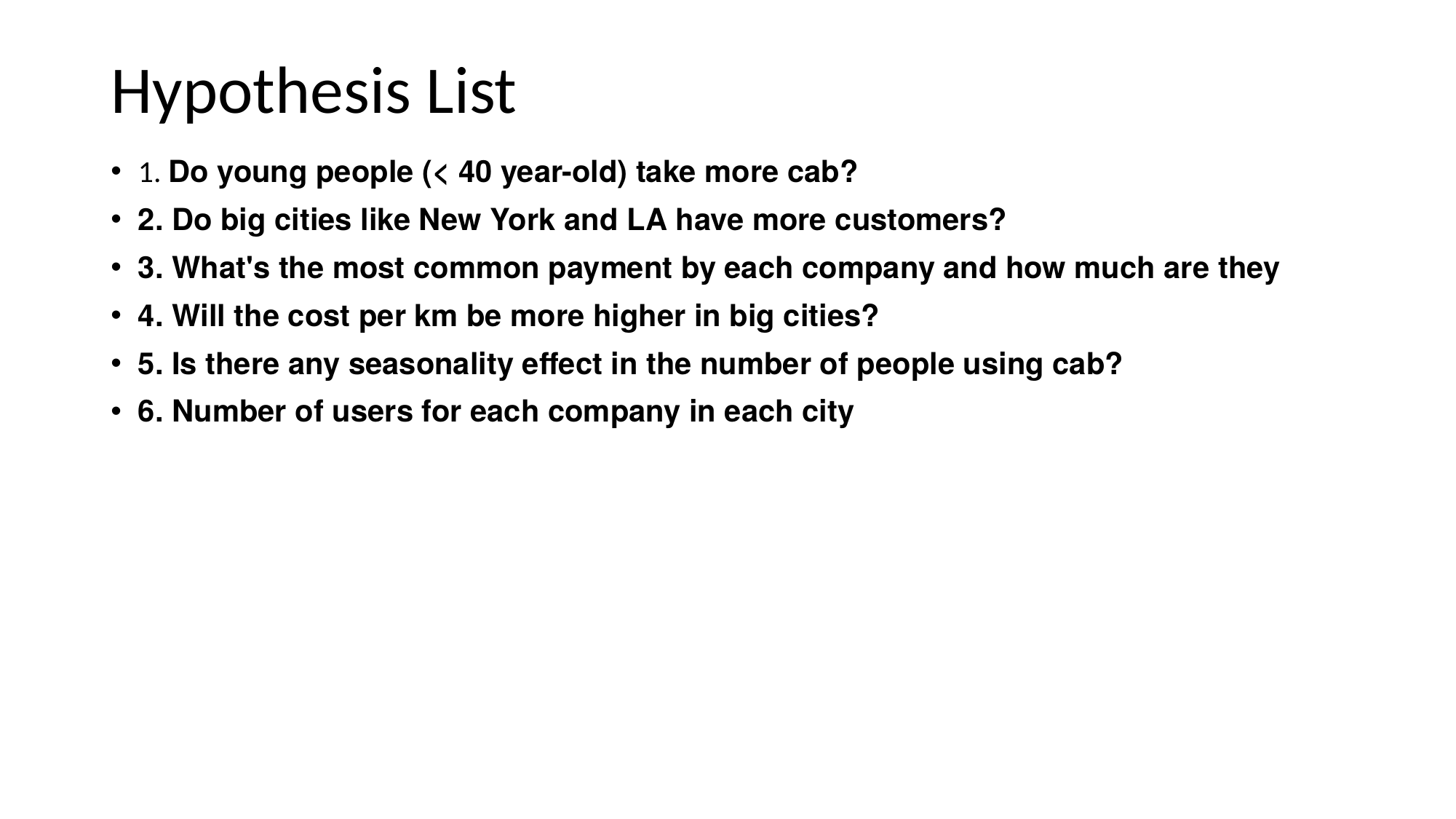

# Hypothesis List
1. Do young people (< 40 year-old) take more cab?
2. Do big cities like New York and LA have more customers?
3. What's the most common payment by each company and how much are they
4. Will the cost per km be more higher in big cities?
5. Is there any seasonality effect in the number of people using cab?
6. Number of users for each company in each city